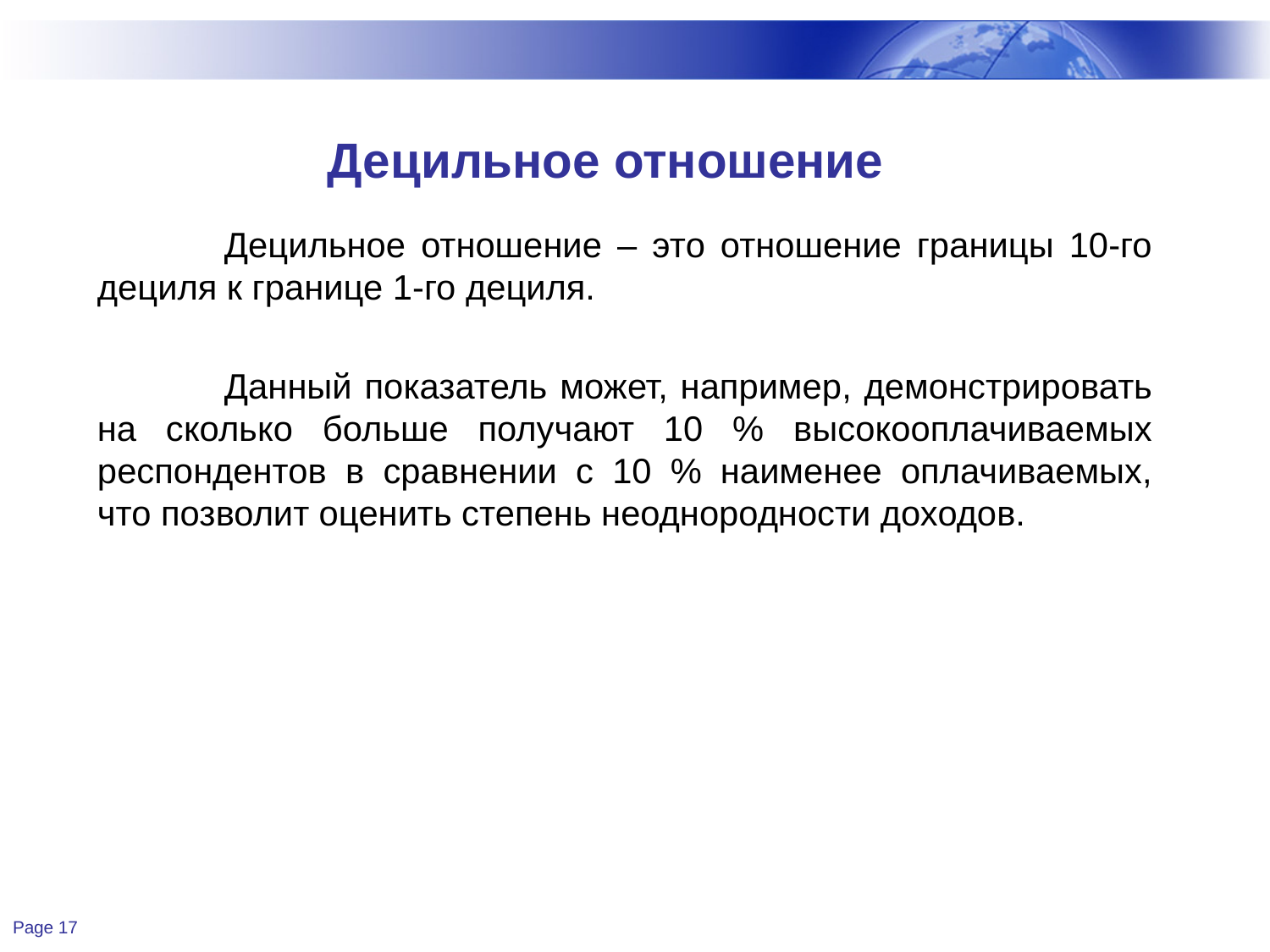

# Децильное отношение

	Децильное отношение – это отношение границы 10-го дециля к границе 1-го дециля.

	Данный показатель может, например, демонстрировать на сколько больше получают 10 % высокооплачиваемых респондентов в сравнении с 10 % наименее оплачиваемых, что позволит оценить степень неоднородности доходов.

Page 17